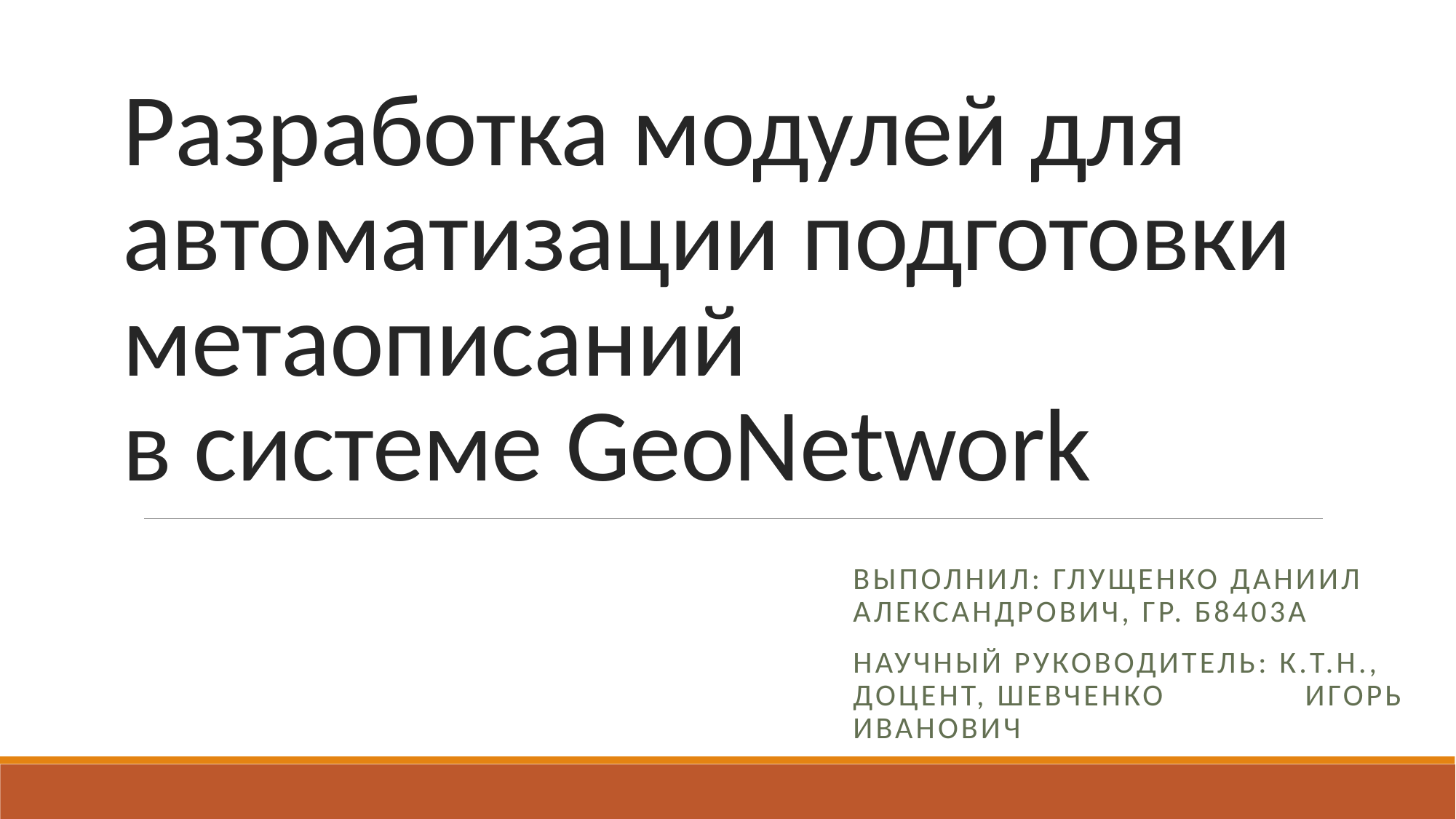

# Разработка модулей для автоматизации подготовки метаописаний в системе GeoNetwork
Выполнил: Глущенко Даниил Александрович, гр. Б8403а
Научный руководитель: к.т.н., доцент, Шевченко              Игорь Иванович